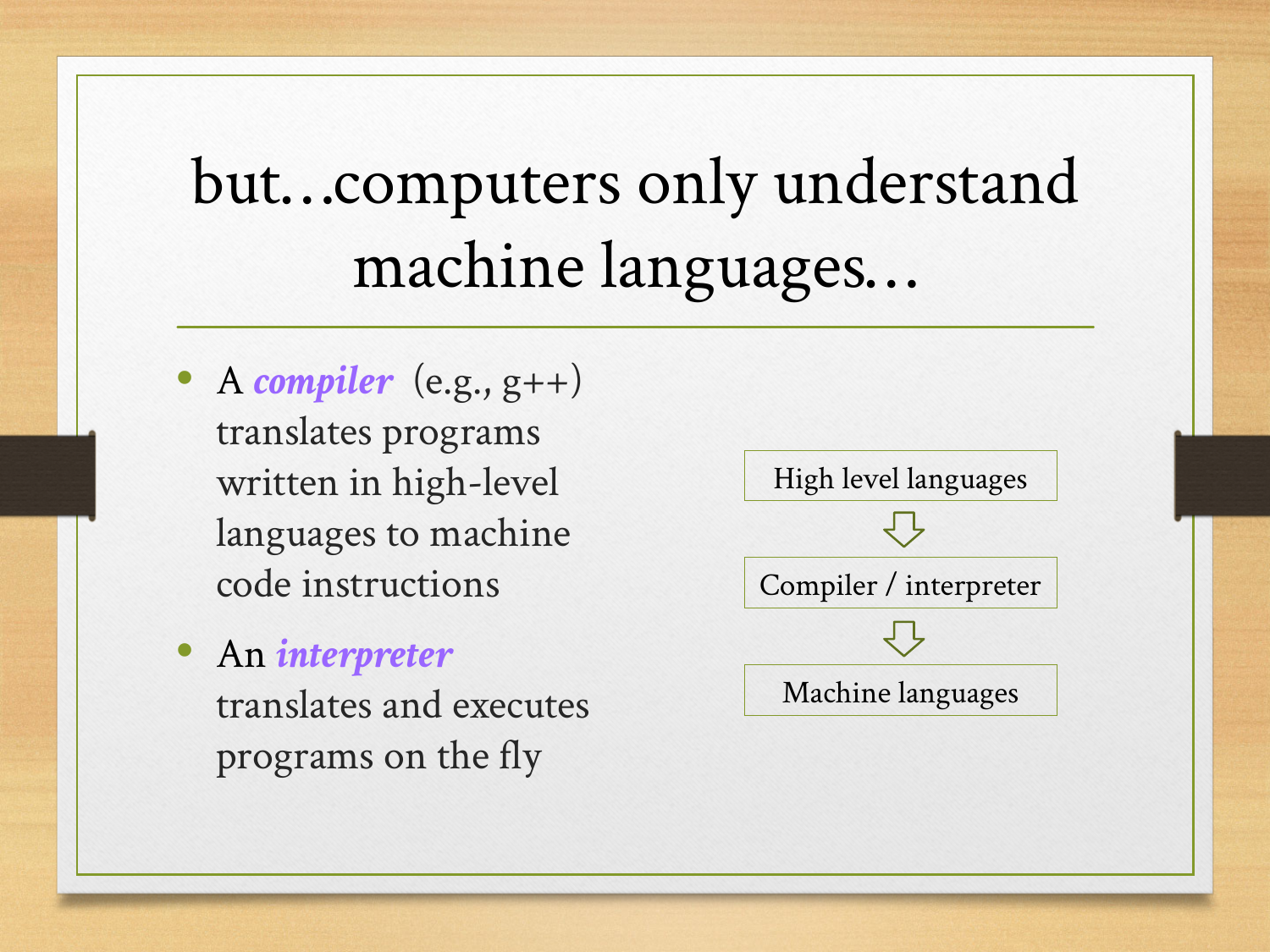

# but…computers only understand machine languages…
A compiler  (e.g., g++) translates programs written in high-level languages to machine code instructions
An interpreter translates and executes programs on the fly
High level languages

Compiler / interpreter

Machine languages